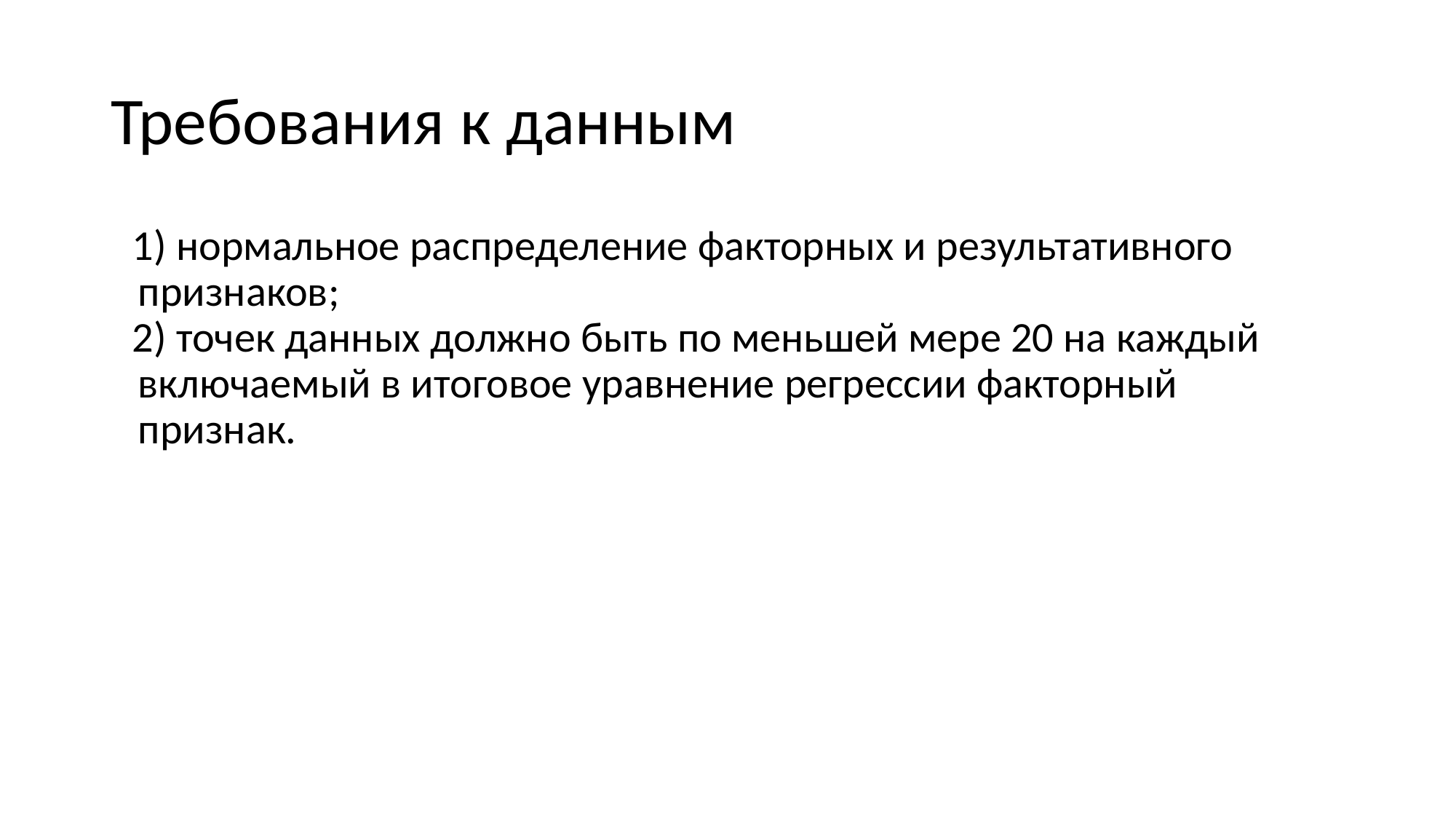

# Требования к данным
1) нормальное распределение факторных и результативного признаков;
2) точек данных должно быть по меньшей мере 20 на каждый включаемый в итоговое уравнение регрессии факторный признак.